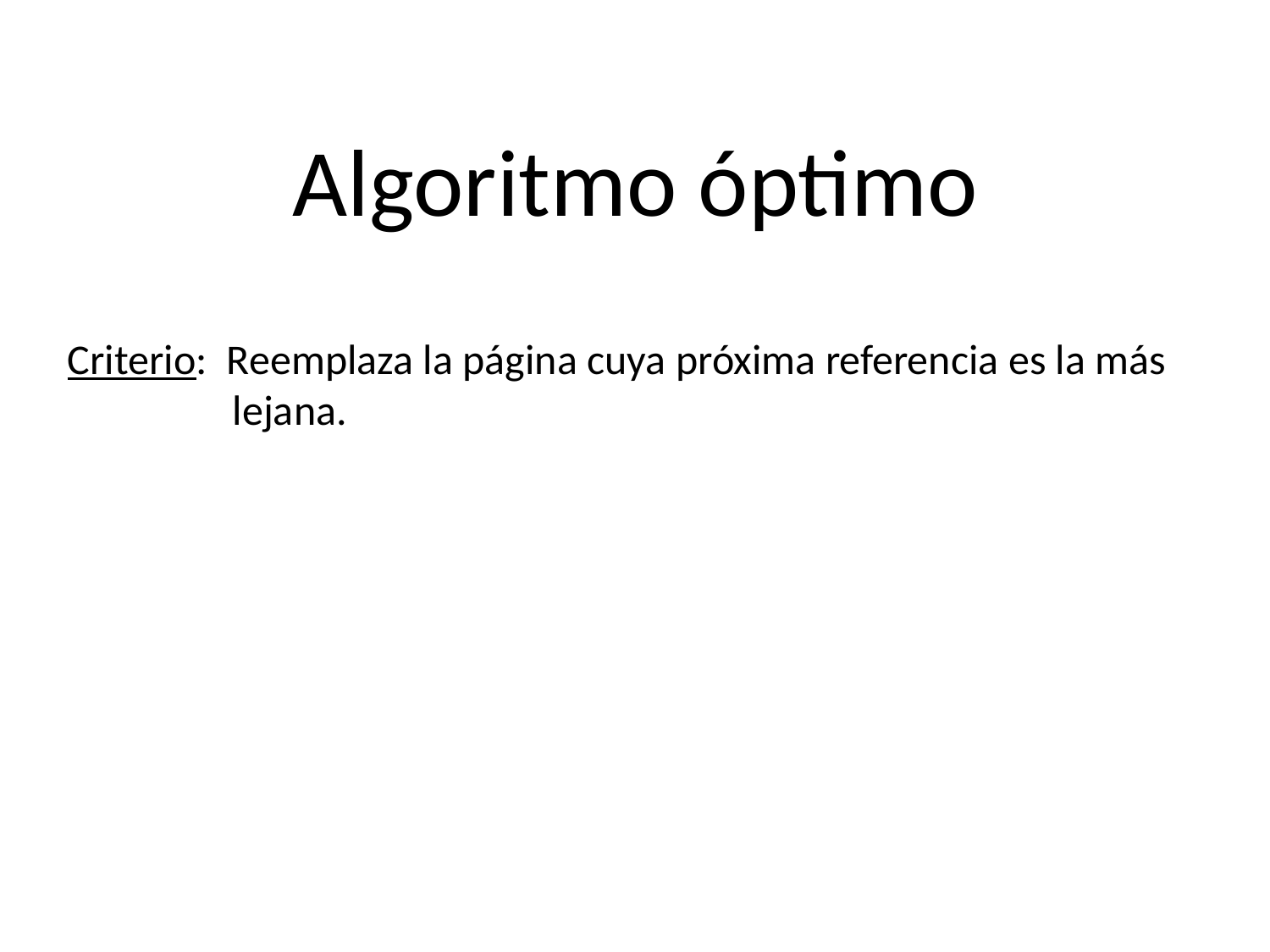

# Algoritmo óptimo
Criterio:  Reemplaza la página cuya próxima referencia es la más 	    lejana.